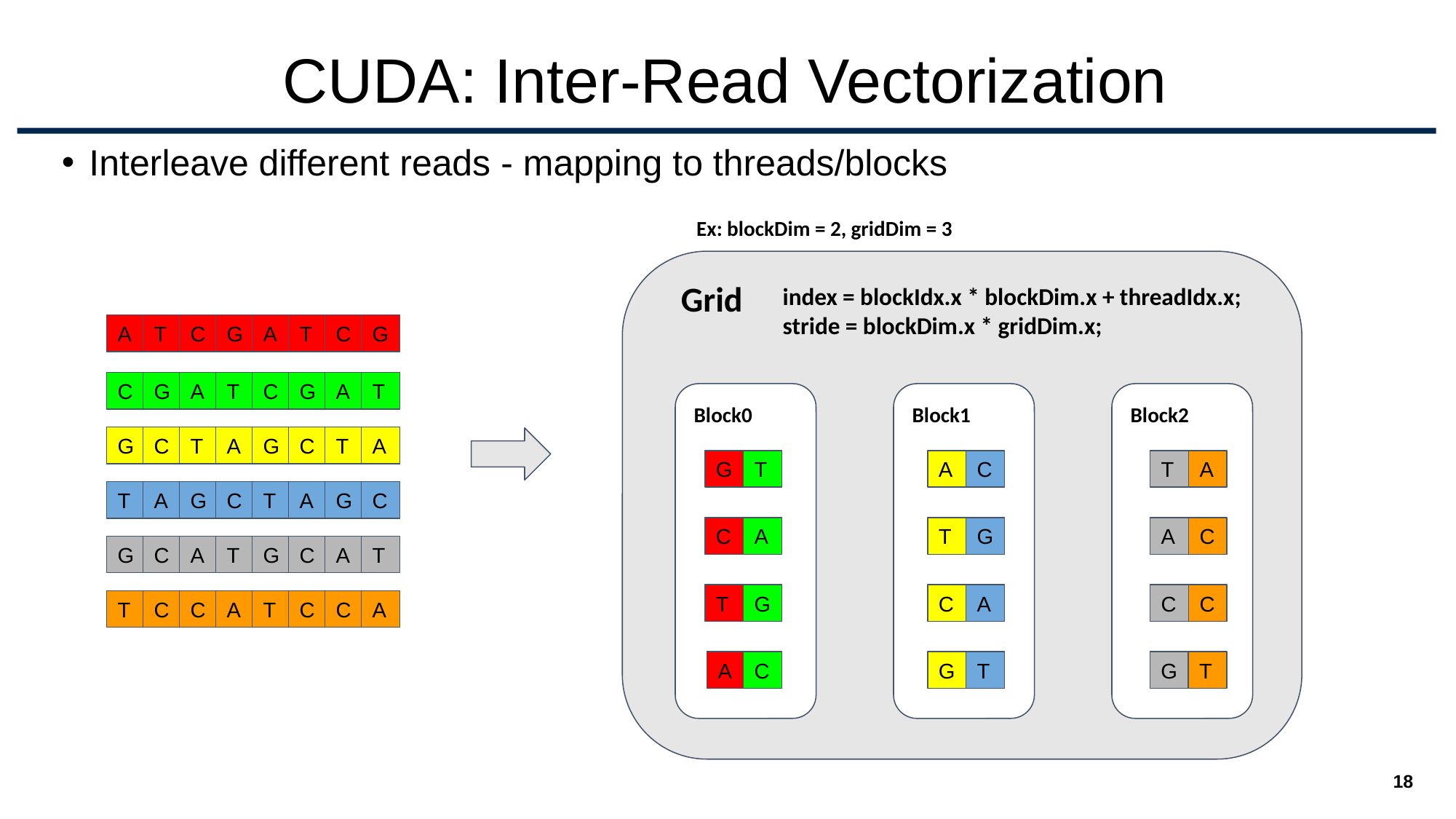

# CUDA: Inter-Read Vectorization
Interleave different reads - mapping to threads/blocks

Ex: blockDim = 2, gridDim = 3

Grid
index = blockIdx.x * blockDim.x + threadIdx.x;
stride = blockDim.x * gridDim.x;

Block0
Block1
Block2
G
T
A
C
T
A
C
A
T
G
A
C
T
G
C
A
C
C
A
C
G
T
G
T
A
T
C
G
A
T
C
G
C
G
A
T
C
G
A
T
G
C
T
A
G
C
T
A

T
A
G
C
T
A
G
C
G
C
A
T
G
C
A
T
T
C
C
A
T
C
C
A

18